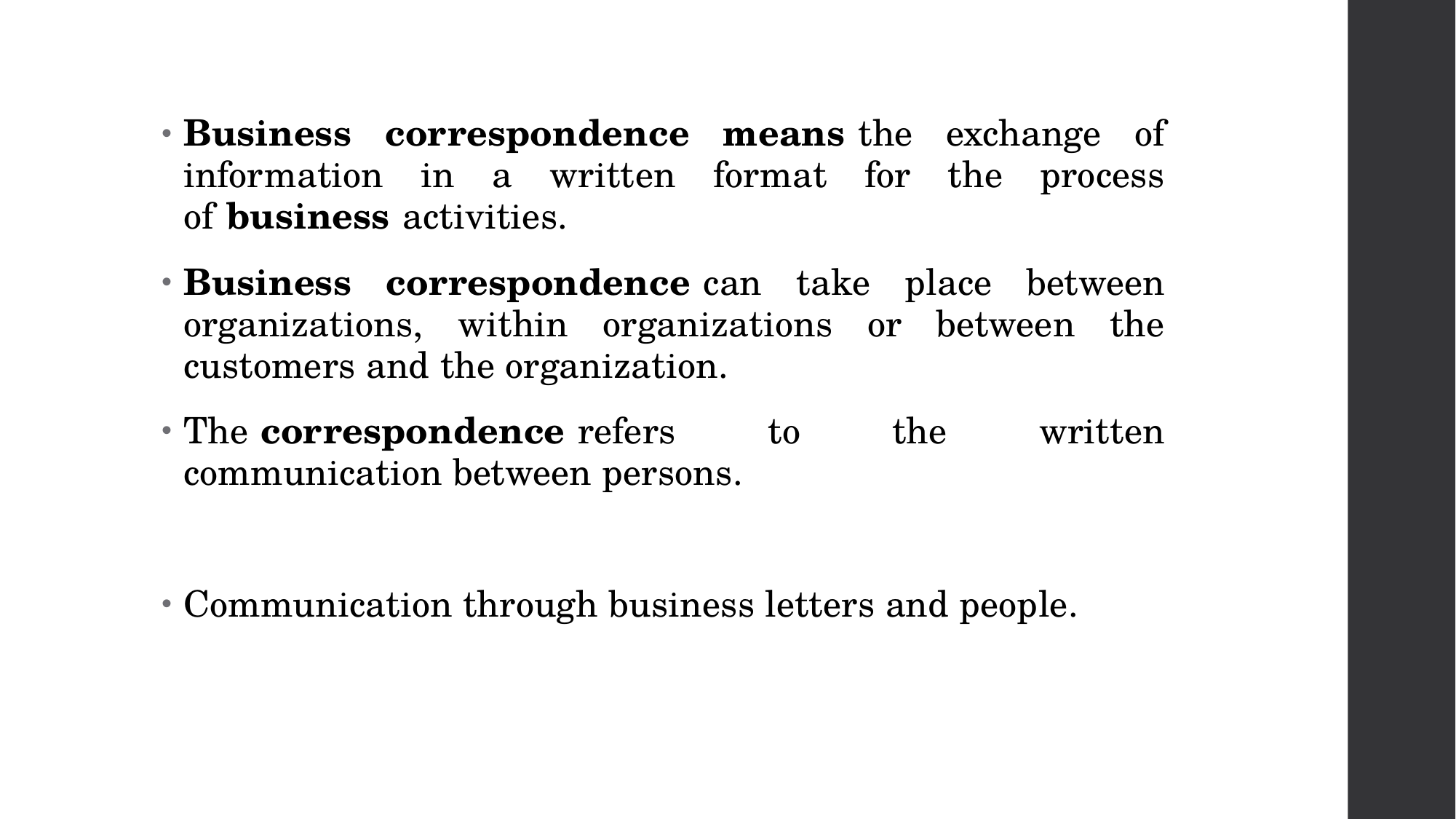

Business correspondence means the exchange of information in a written format for the process of business activities.
Business correspondence can take place between organizations, within organizations or between the customers and the organization.
The correspondence refers to the written communication between persons.

Communication through business letters and people.